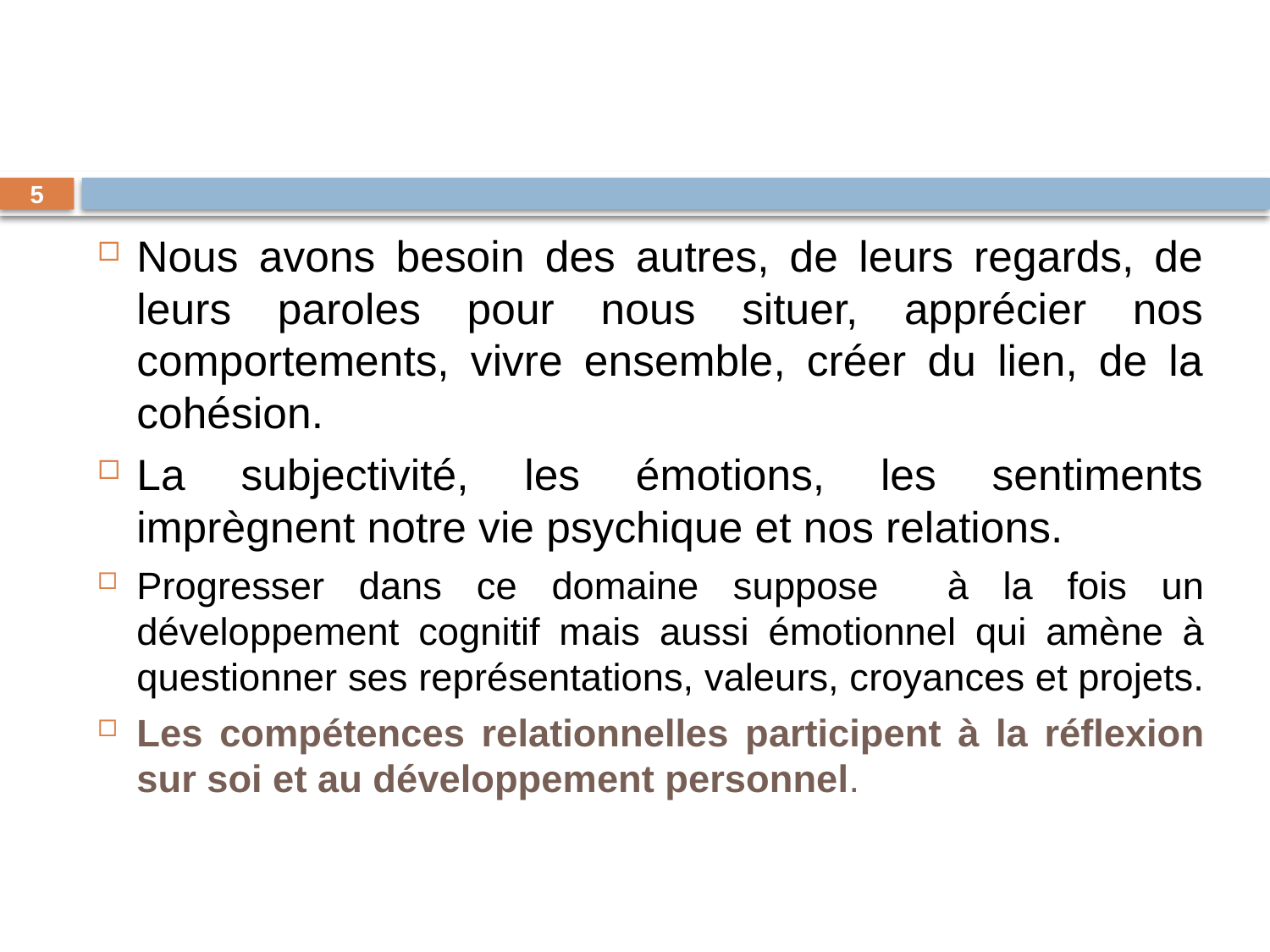

#
5
Nous avons besoin des autres, de leurs regards, de leurs paroles pour nous situer, apprécier nos comportements, vivre ensemble, créer du lien, de la cohésion.
La subjectivité, les émotions, les sentiments imprègnent notre vie psychique et nos relations.
Progresser dans ce domaine suppose  à la fois un développement cognitif mais aussi émotionnel qui amène à questionner ses représentations, valeurs, croyances et projets.
Les compétences relationnelles participent à la réflexion sur soi et au développement personnel.